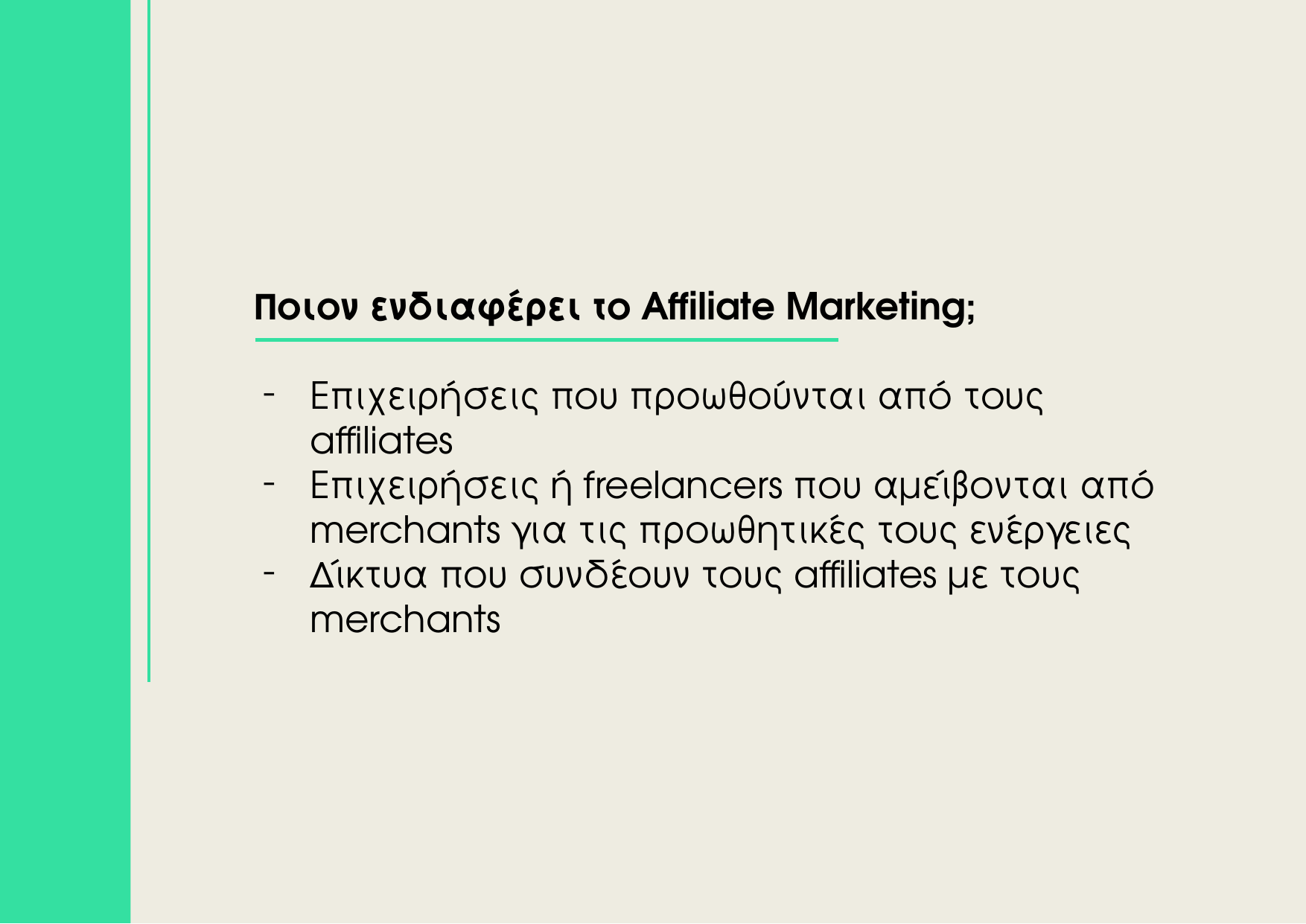

Ποιον ενδιαφέρει το Affiliate Marketing;

Επιχειρήσεις που προωθούνται από τους affiliates
Επιχειρήσεις ή freelancers που αμείβονται από merchants για τις προωθητικές τους ενέργειες
Δίκτυα που συνδέουν τους affiliates με τους merchants